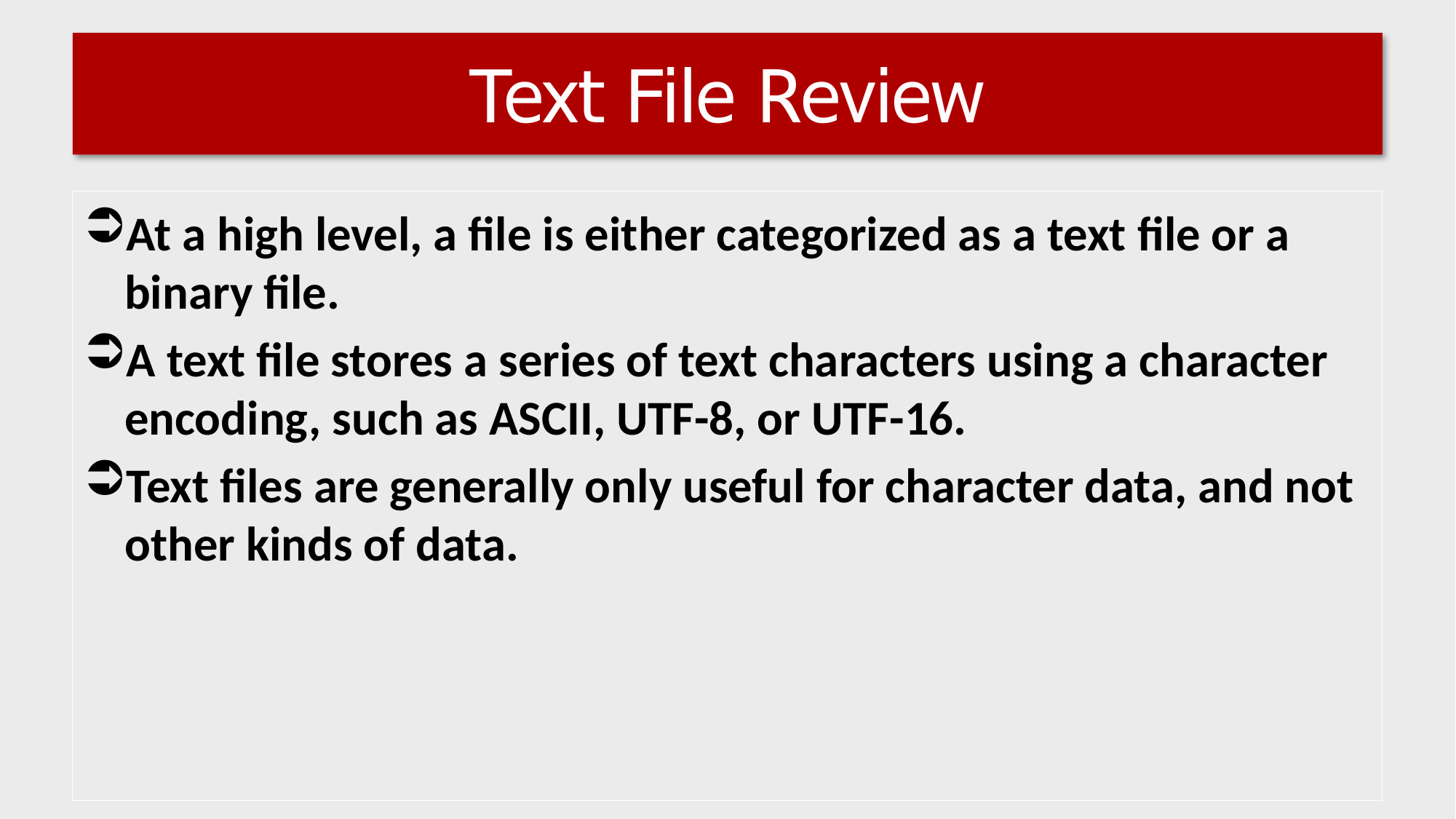

# Text File Review
At a high level, a file is either categorized as a text file or a binary file.
A text file stores a series of text characters using a character encoding, such as ASCII, UTF-8, or UTF-16.
Text files are generally only useful for character data, and not other kinds of data.